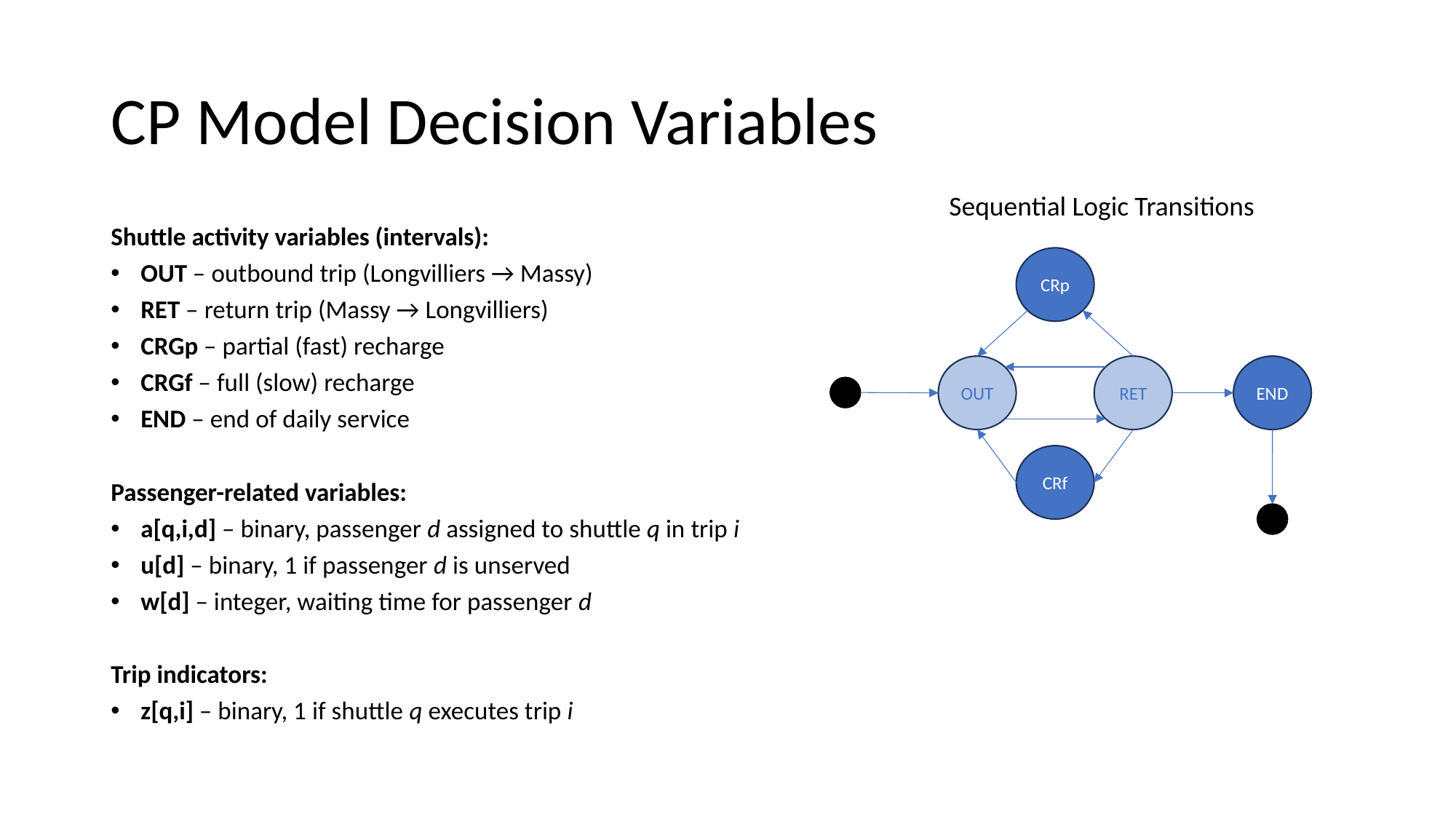

# CP Model Decision Variables
Sequential Logic Transitions
Shuttle activity variables (intervals):
OUT – outbound trip (Longvilliers → Massy)
RET – return trip (Massy → Longvilliers)
CRGp – partial (fast) recharge
CRGf – full (slow) recharge
END – end of daily service

Passenger-related variables:
a[q,i,d] – binary, passenger d assigned to shuttle q in trip i
u[d] – binary, 1 if passenger d is unserved
w[d] – integer, waiting time for passenger d

Trip indicators:
z[q,i] – binary, 1 if shuttle q executes trip i

CRp
OUT
RET
END

CRf